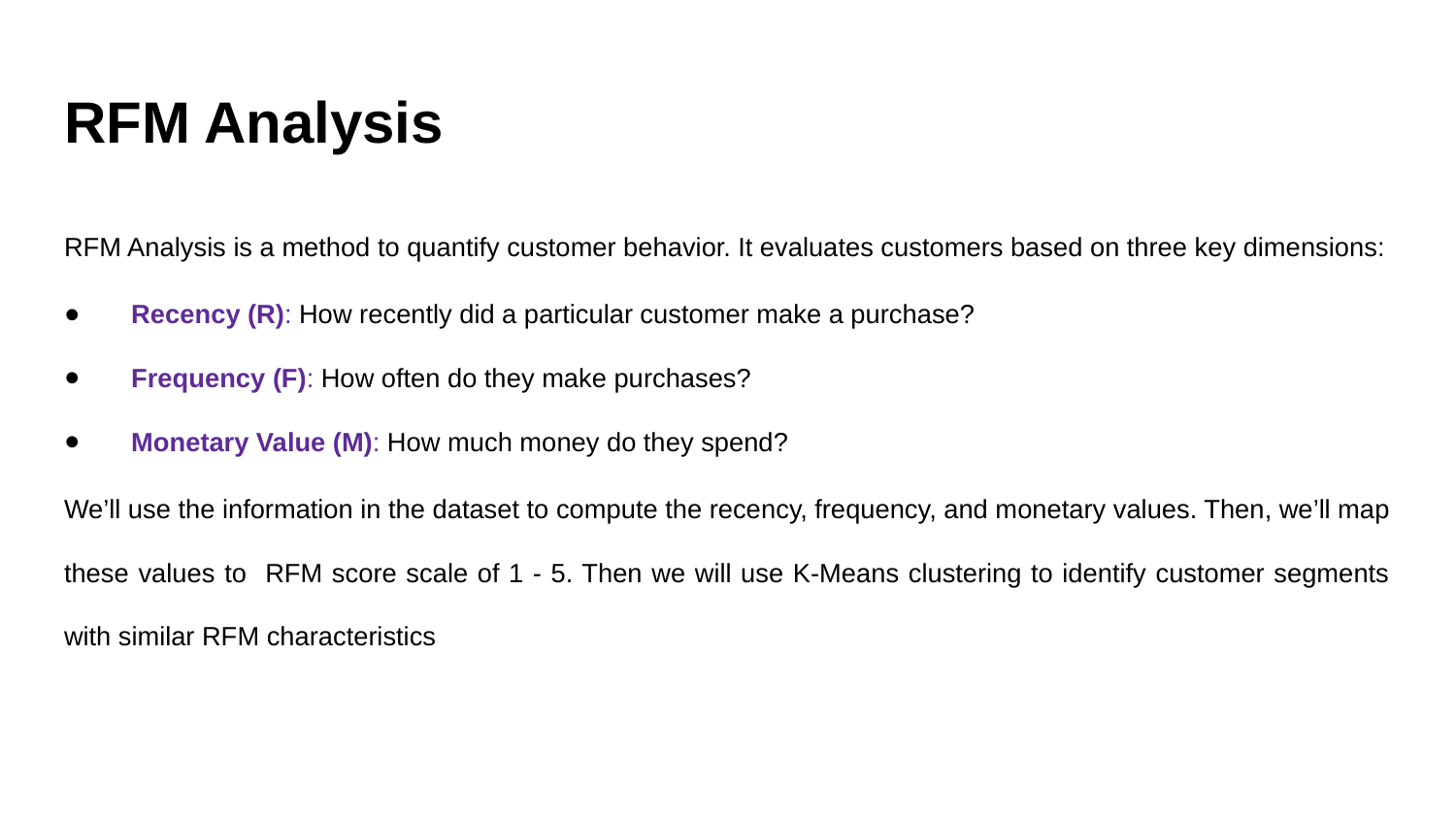

# RFM Analysis
RFM Analysis is a method to quantify customer behavior. It evaluates customers based on three key dimensions:
Recency (R): How recently did a particular customer make a purchase?
Frequency (F): How often do they make purchases?
Monetary Value (M): How much money do they spend?
We’ll use the information in the dataset to compute the recency, frequency, and monetary values. Then, we’ll map these values to  RFM score scale of 1 - 5. Then we will use K-Means clustering to identify customer segments with similar RFM characteristics